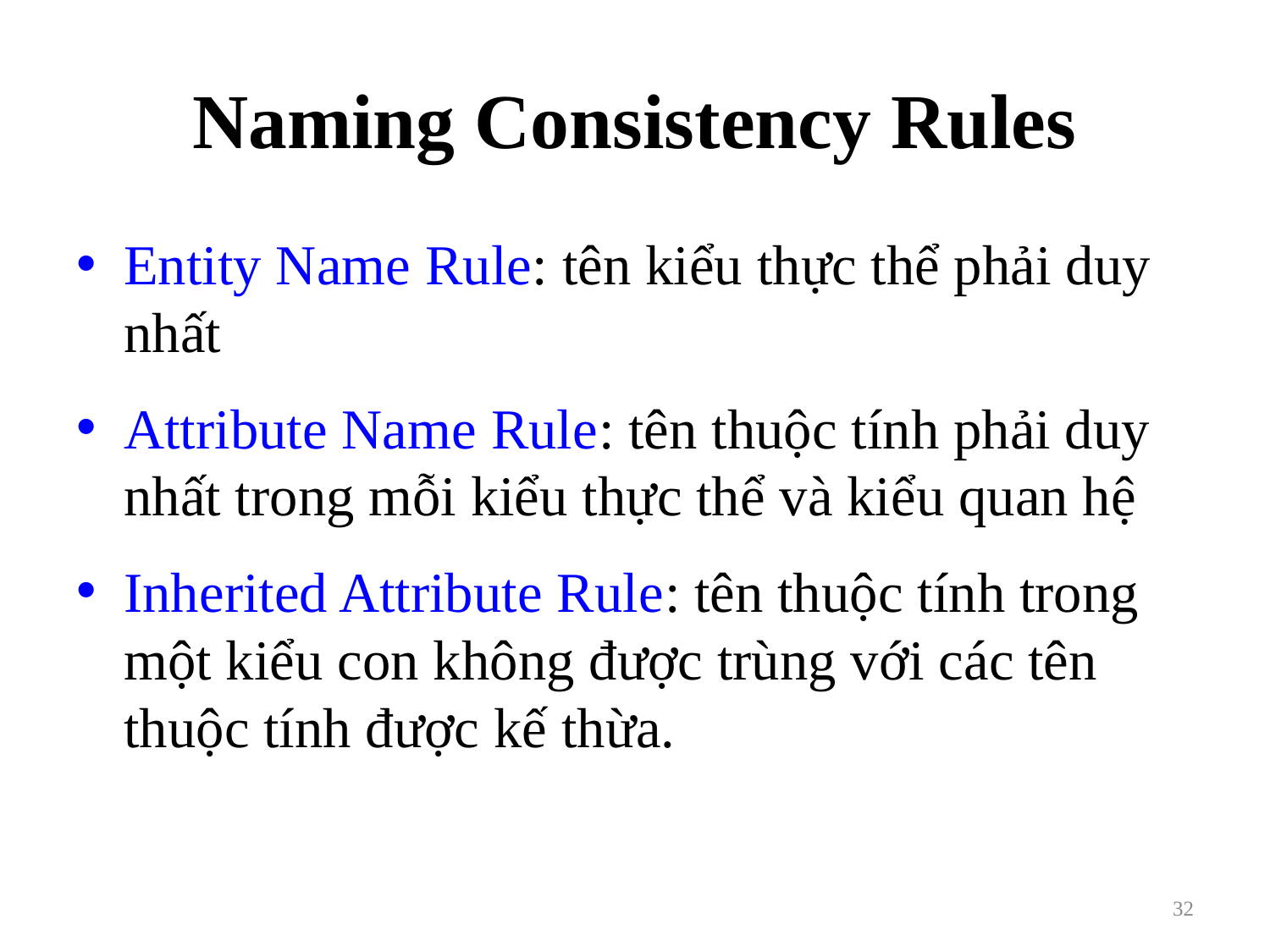

# Naming Consistency Rules
Entity Name Rule: tên kiểu thực thể phải duy nhất
Attribute Name Rule: tên thuộc tính phải duy nhất trong mỗi kiểu thực thể và kiểu quan hệ
Inherited Attribute Rule: tên thuộc tính trong một kiểu con không được trùng với các tên thuộc tính được kế thừa.

32